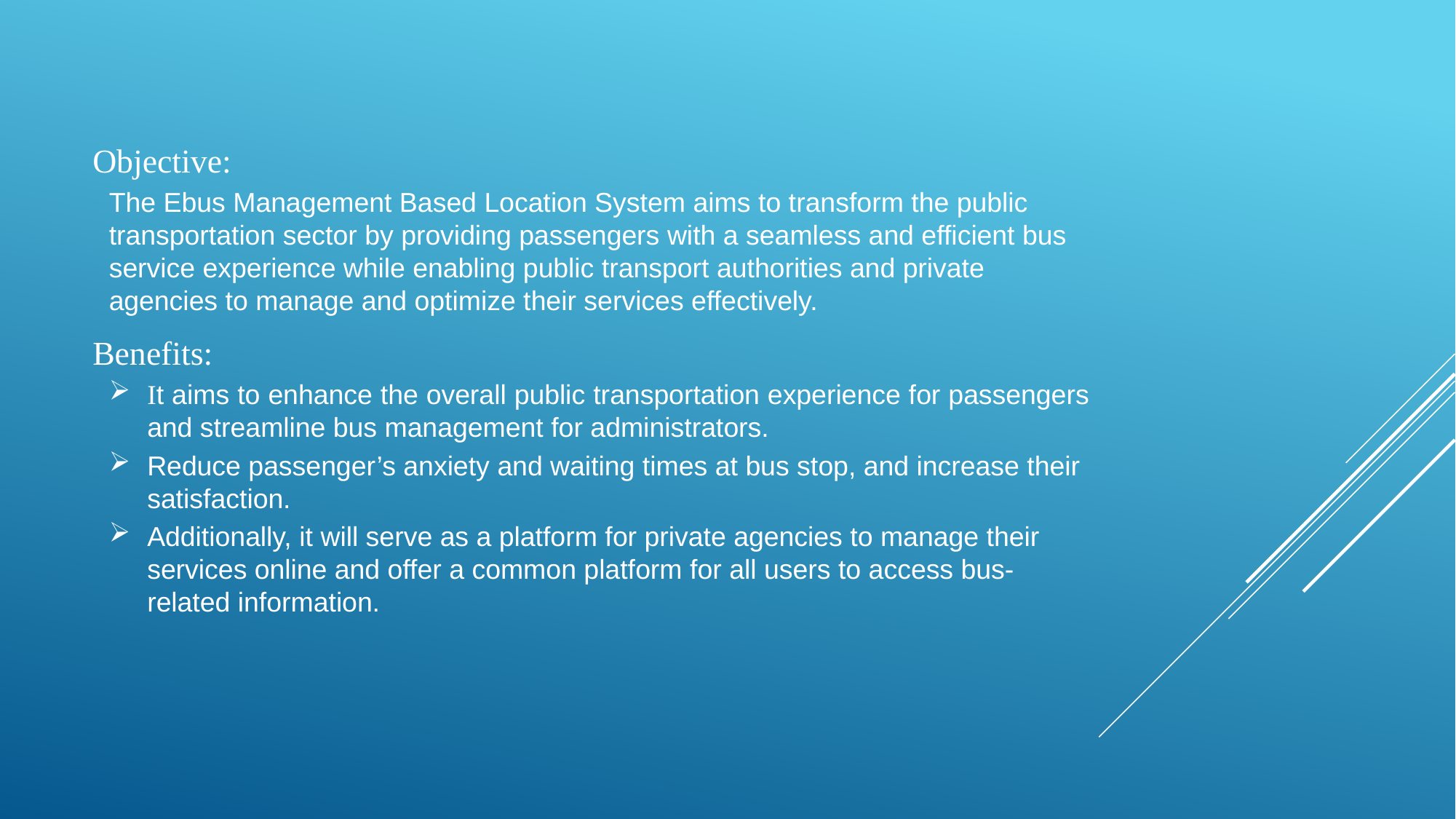

Objective:
The Ebus Management Based Location System aims to transform the public transportation sector by providing passengers with a seamless and efficient bus service experience while enabling public transport authorities and private agencies to manage and optimize their services effectively.
Benefits:
It aims to enhance the overall public transportation experience for passengers and streamline bus management for administrators.
Reduce passenger’s anxiety and waiting times at bus stop, and increase their satisfaction.
Additionally, it will serve as a platform for private agencies to manage their services online and offer a common platform for all users to access bus-related information.